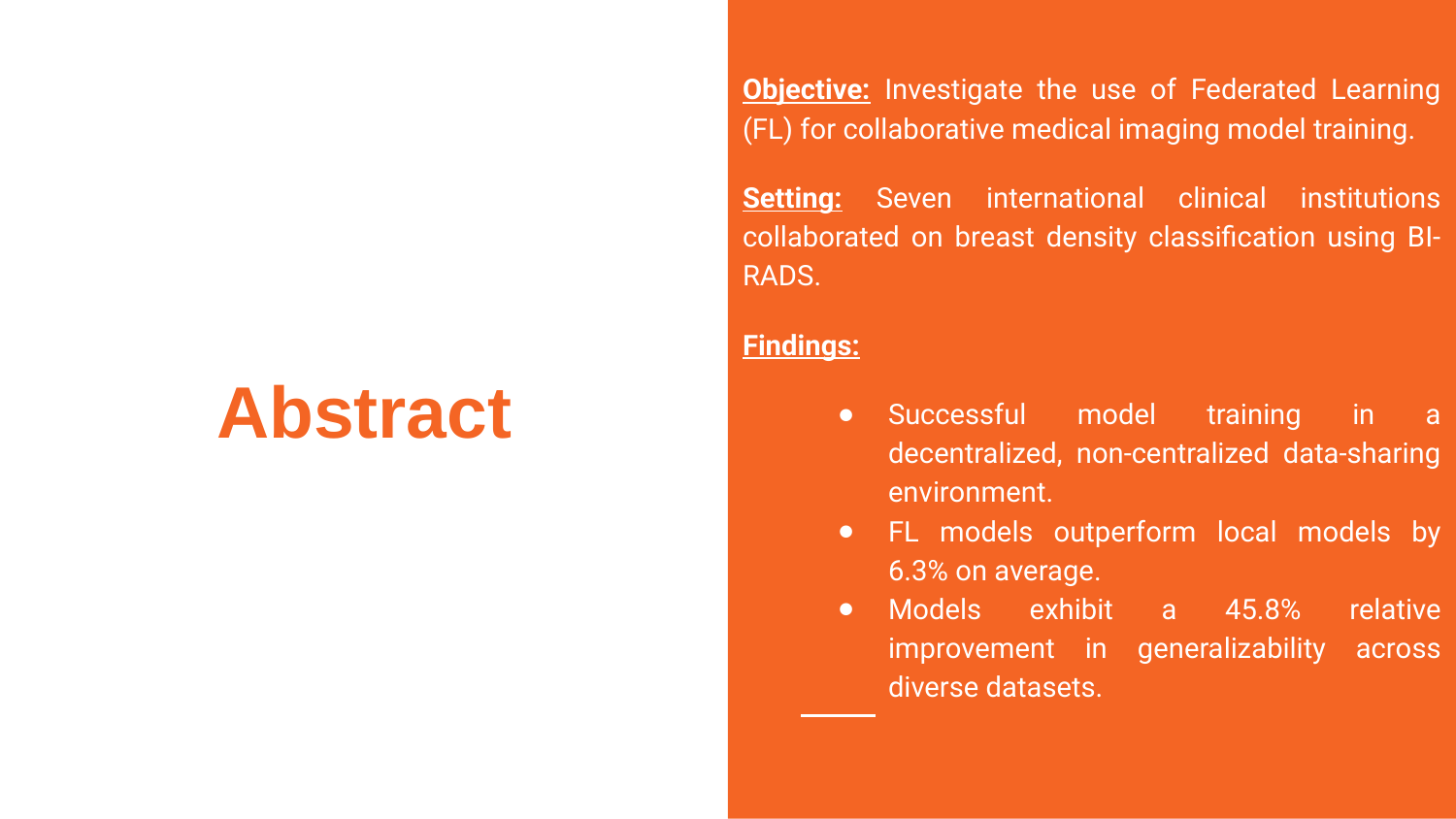

Objective: Investigate the use of Federated Learning (FL) for collaborative medical imaging model training.
Setting: Seven international clinical institutions collaborated on breast density classification using BI-RADS.
Findings:
Successful model training in a decentralized, non-centralized data-sharing environment.
FL models outperform local models by 6.3% on average.
Models exhibit a 45.8% relative improvement in generalizability across diverse datasets.

# Abstract